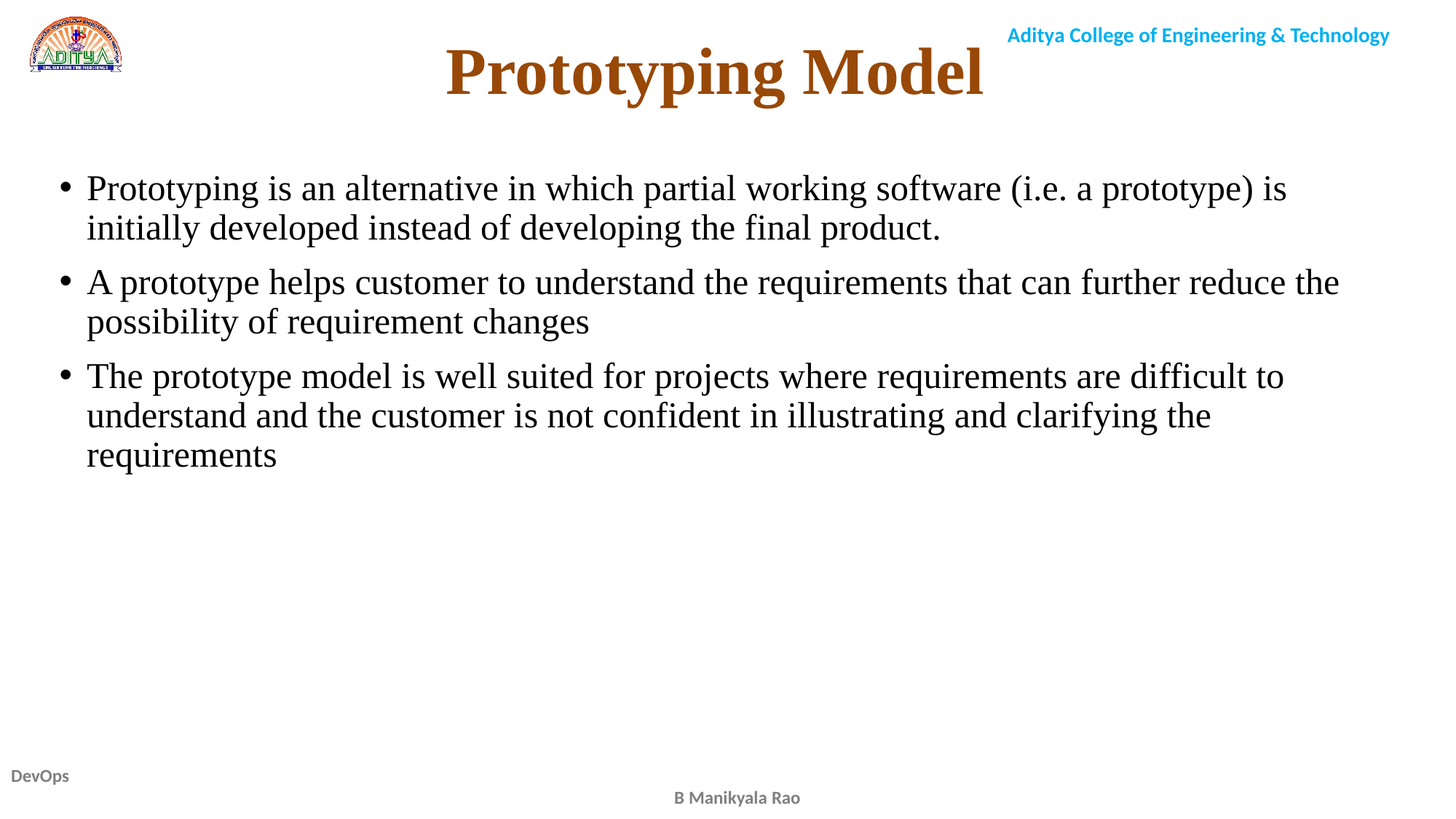

Prototyping Model
Prototyping is an alternative in which partial working software (i.e. a prototype) is initially developed instead of developing the final product.
A prototype helps customer to understand the requirements that can further reduce the possibility of requirement changes
The prototype model is well suited for projects where requirements are difficult to understand and the customer is not confident in illustrating and clarifying the requirements